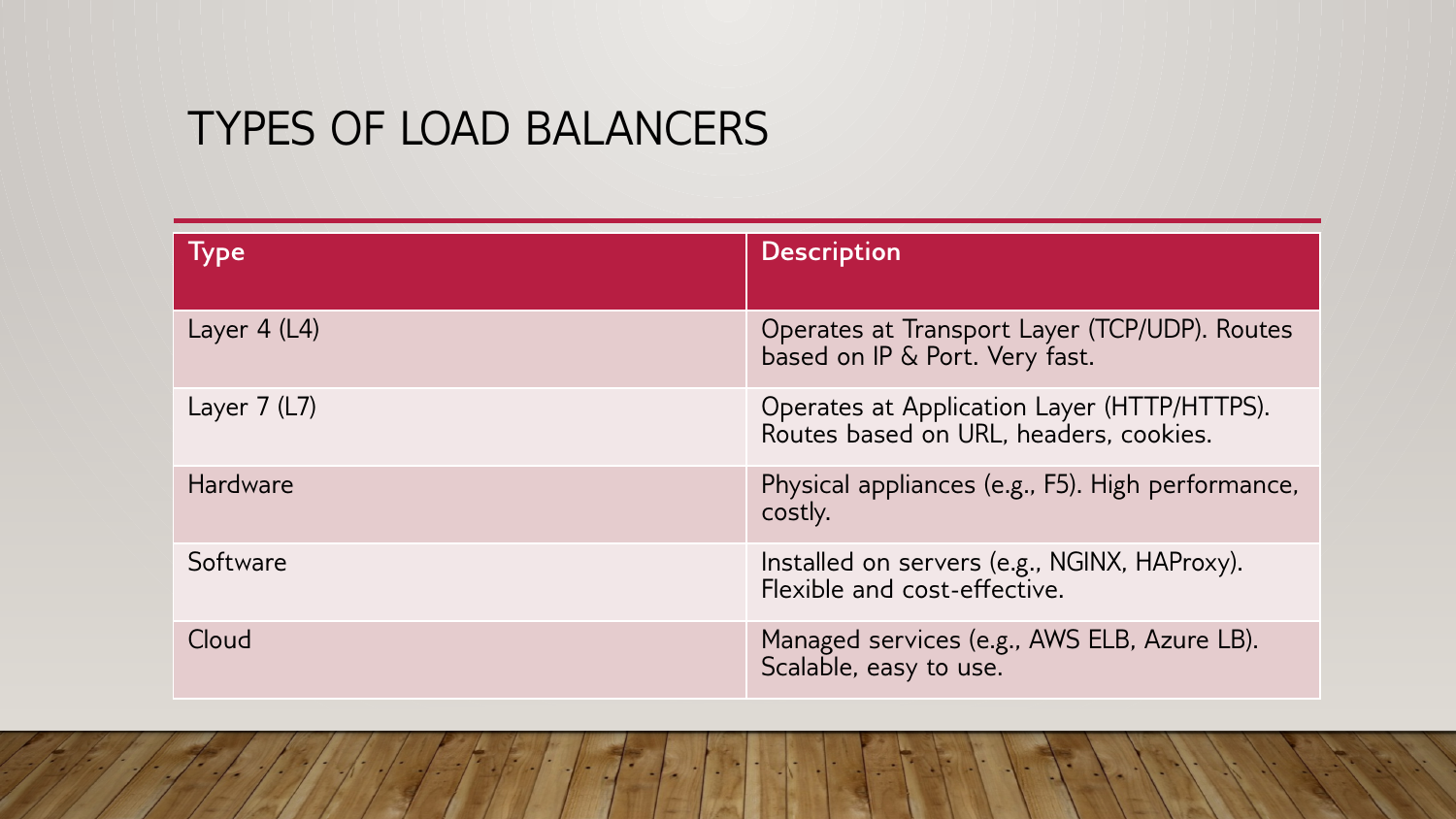

# Types of Load Balancers
| Type | Description |
| --- | --- |
| Layer 4 (L4) | Operates at Transport Layer (TCP/UDP). Routes based on IP & Port. Very fast. |
| Layer 7 (L7) | Operates at Application Layer (HTTP/HTTPS). Routes based on URL, headers, cookies. |
| Hardware | Physical appliances (e.g., F5). High performance, costly. |
| Software | Installed on servers (e.g., NGINX, HAProxy). Flexible and cost-effective. |
| Cloud | Managed services (e.g., AWS ELB, Azure LB). Scalable, easy to use. |